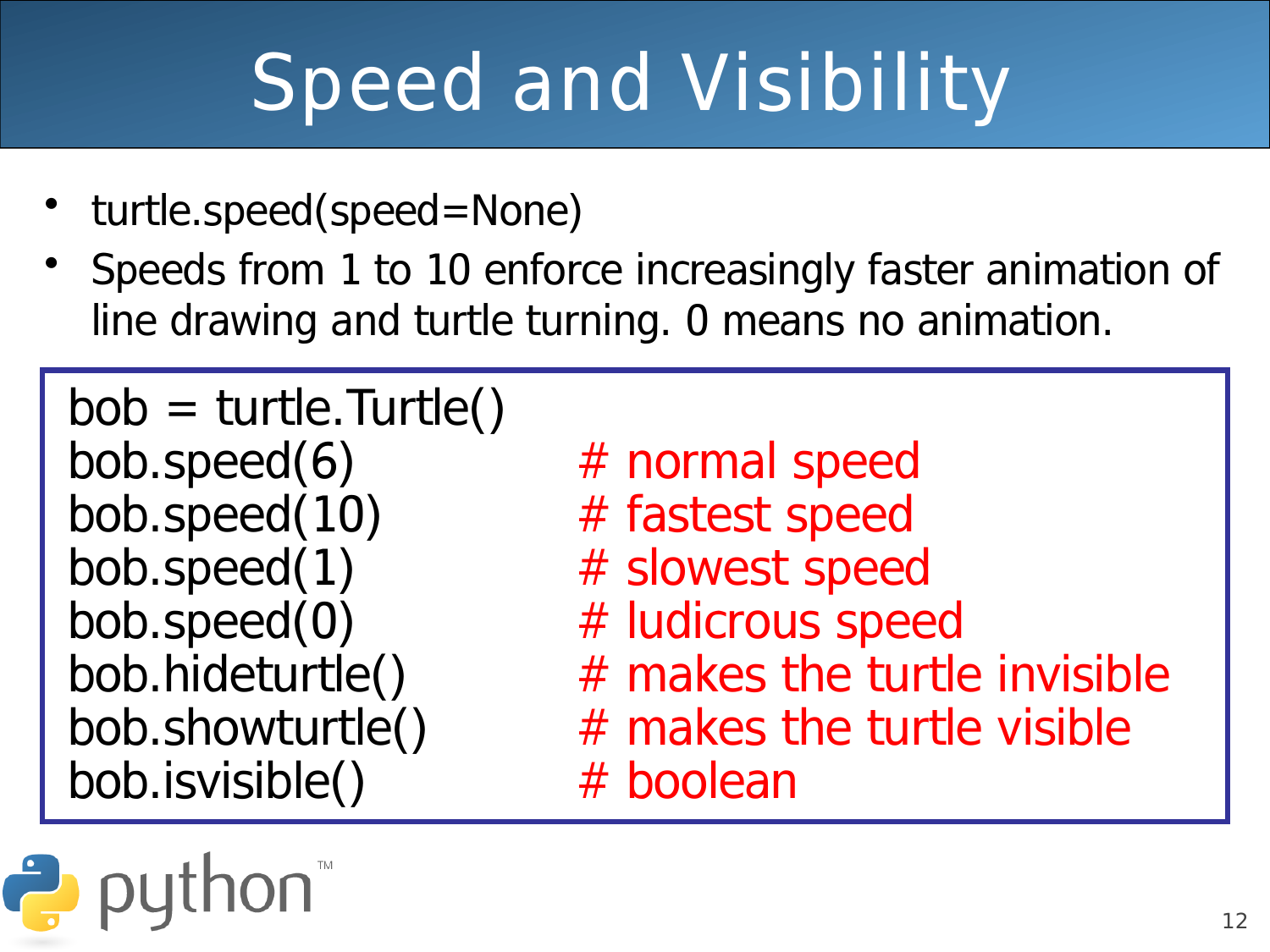

# Speed and Visibility
turtle.speed(speed=None)
Speeds from 1 to 10 enforce increasingly faster animation of line drawing and turtle turning. 0 means no animation.
bob = turtle.Turtle()
bob.speed(6)		# normal speed
bob.speed(10)		# fastest speed
bob.speed(1)		# slowest speed
bob.speed(0)		# ludicrous speed
bob.hideturtle()		# makes the turtle invisible
bob.showturtle()		# makes the turtle visible
bob.isvisible()		# boolean